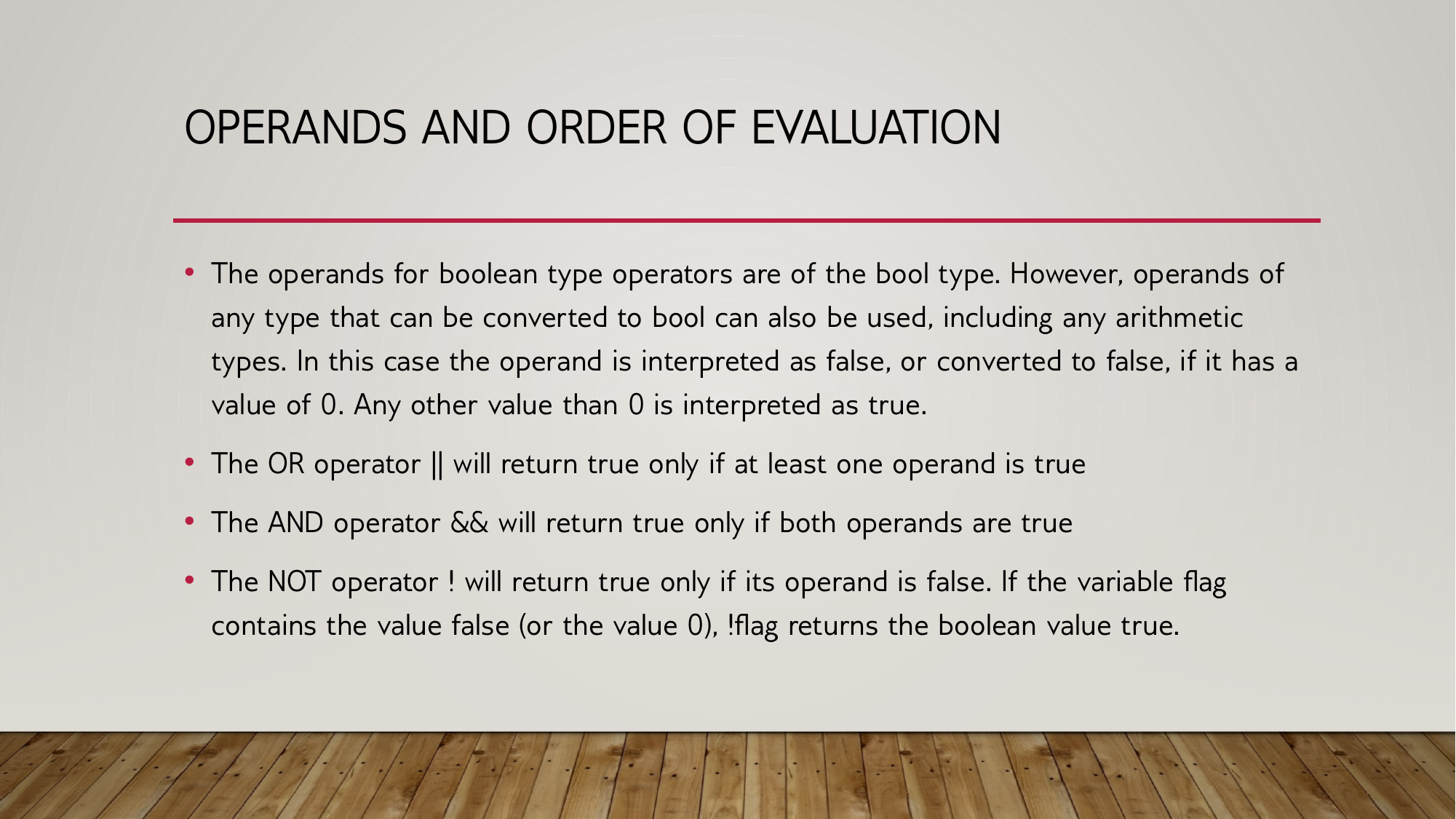

# Operands and Order of Evaluation
The operands for boolean type operators are of the bool type. However, operands of any type that can be converted to bool can also be used, including any arithmetic types. In this case the operand is interpreted as false, or converted to false, if it has a value of 0. Any other value than 0 is interpreted as true.
The OR operator || will return true only if at least one operand is true
The AND operator && will return true only if both operands are true
The NOT operator ! will return true only if its operand is false. If the variable flag contains the value false (or the value 0), !flag returns the boolean value true.